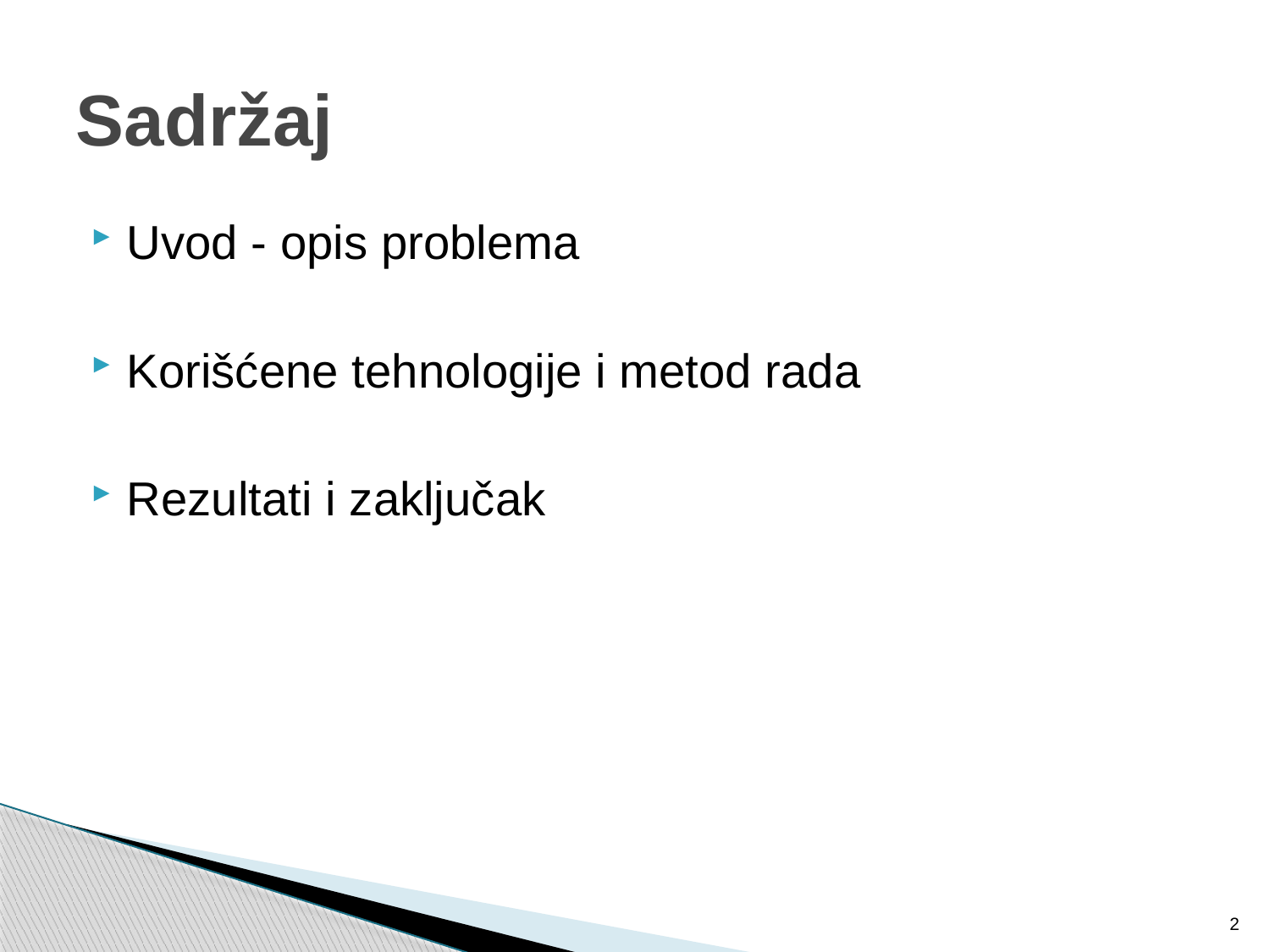

# Sadržaj
Uvod - opis problema

Korišćene tehnologije i metod rada

Rezultati i zaključak
2